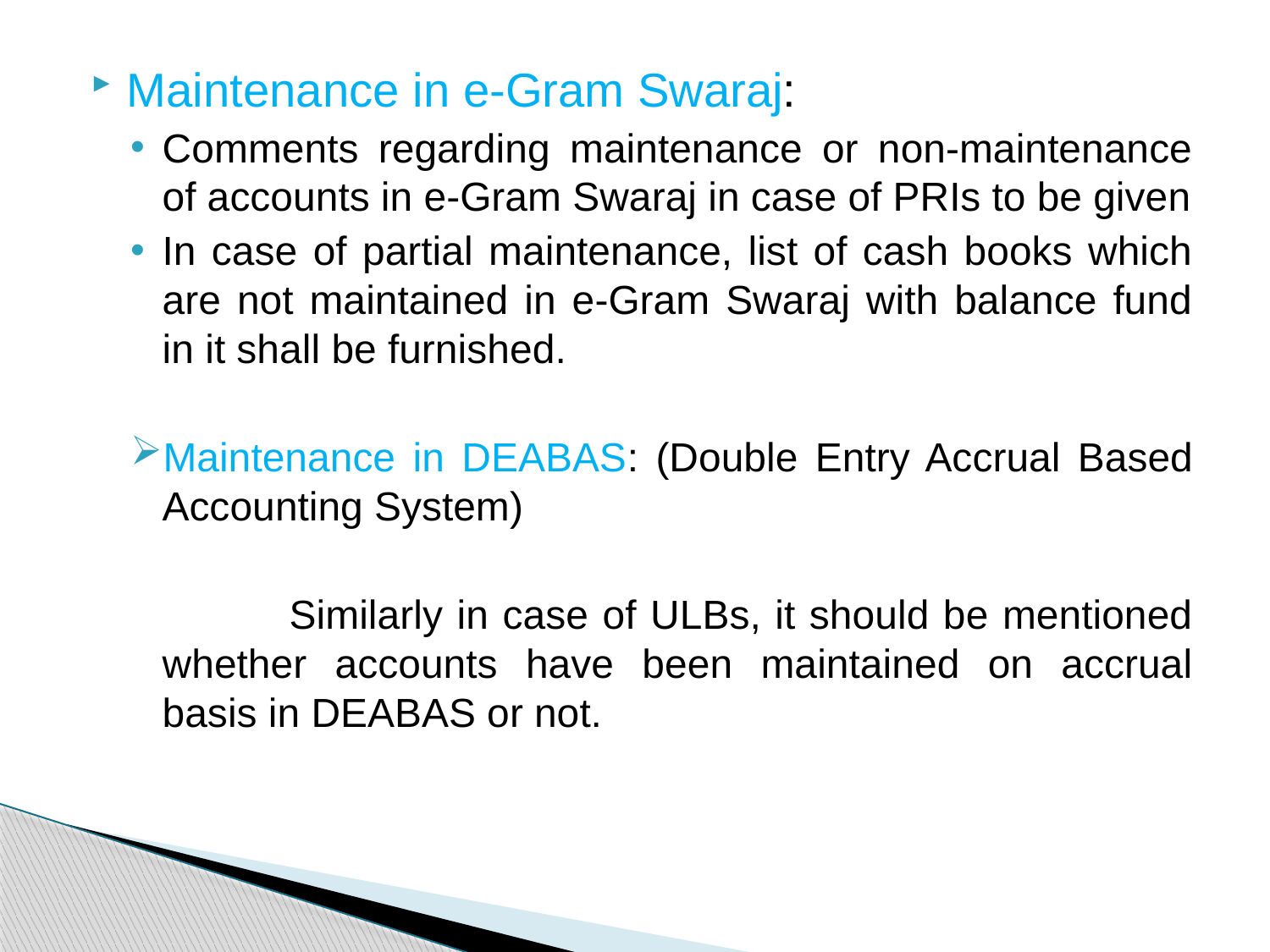

Maintenance in e-Gram Swaraj:
Comments regarding maintenance or non-maintenance of accounts in e-Gram Swaraj in case of PRIs to be given
In case of partial maintenance, list of cash books which are not maintained in e-Gram Swaraj with balance fund in it shall be furnished.

Maintenance in DEABAS: (Double Entry Accrual Based Accounting System)

		Similarly in case of ULBs, it should be mentioned whether accounts have been maintained on accrual basis in DEABAS or not.